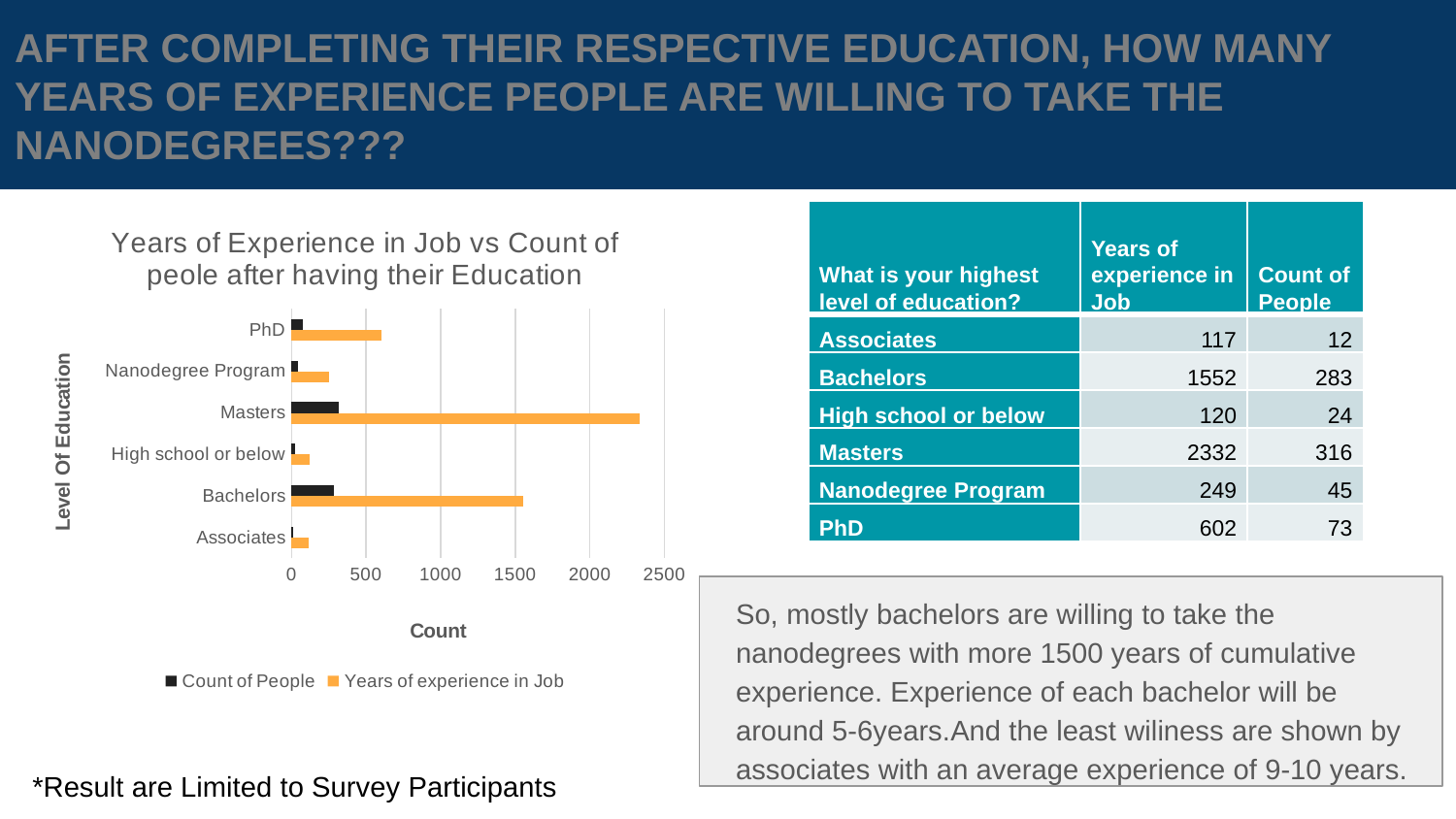

# AFTER COMPLETING THEIR RESPECTIVE EDUCATION, HOW MANY YEARS OF EXPERIENCE PEOPLE ARE WILLING TO TAKE THE NANODEGREES???
| What is your highest level of education? | Years of experience in Job | Count of People |
| --- | --- | --- |
| Associates | 117 | 12 |
| Bachelors | 1552 | 283 |
| High school or below | 120 | 24 |
| Masters | 2332 | 316 |
| Nanodegree Program | 249 | 45 |
| PhD | 602 | 73 |

### Chart: Years of Experience in Job vs Count of peole after having their Education

| Category | Years of experience in Job | Count of People |
|---|---|---|
| Associates | 117.0 | 12.0 |
| Bachelors | 1552.0 | 283.0 |
| High school or below | 120.0 | 24.0 |
| Masters | 2332.0 | 316.0 |
| Nanodegree Program | 249.0 | 45.0 |
| PhD | 602.0 | 73.0 |
So, mostly bachelors are willing to take the nanodegrees with more 1500 years of cumulative experience. Experience of each bachelor will be around 5-6years.And the least wiliness are shown by associates with an average experience of 9-10 years.
*Result are Limited to Survey Participants